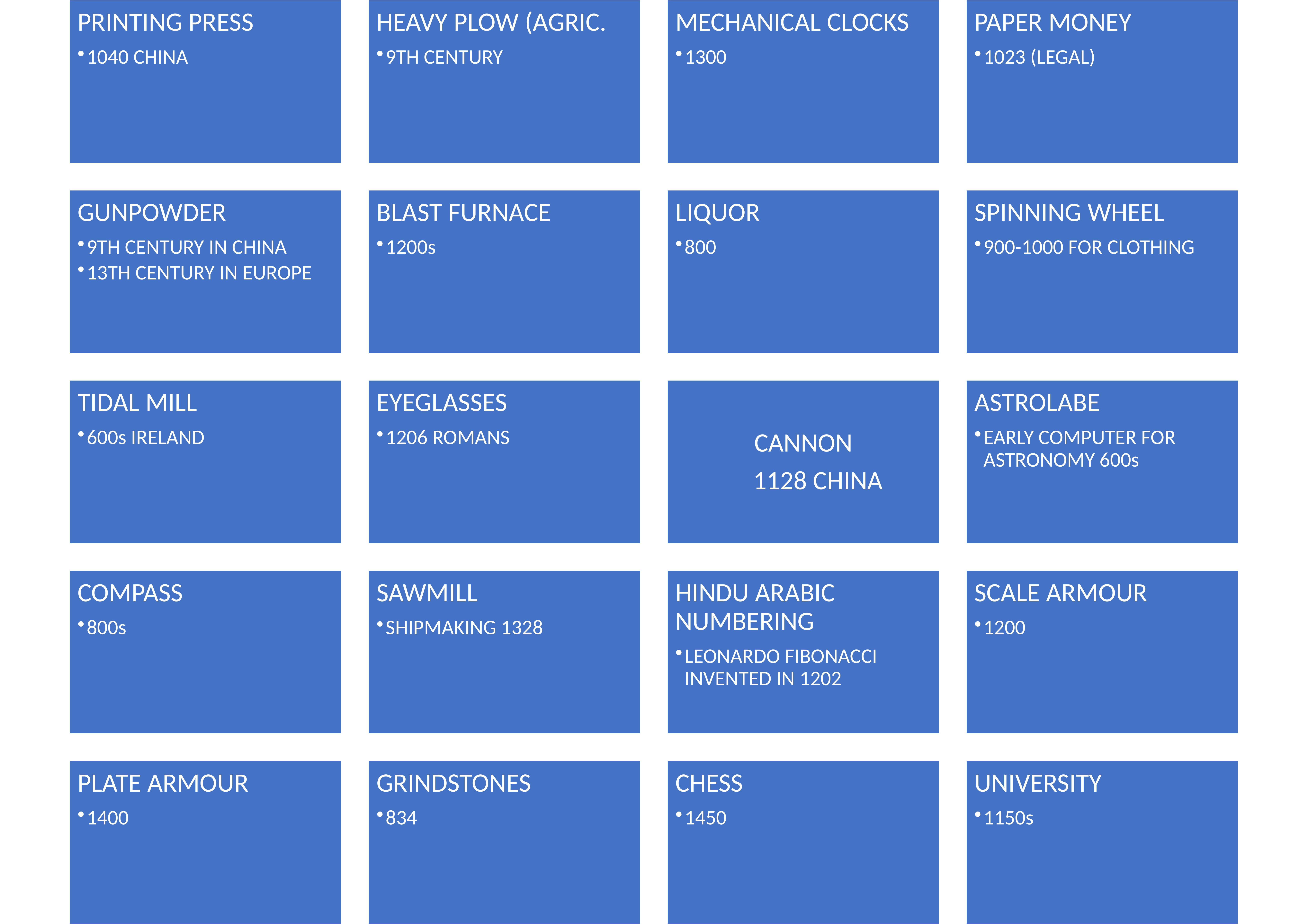

PRINTING PRESS
1040 CHINA
HEAVY PLOW (AGRIC.
9TH CENTURY
MECHANICAL CLOCKS
1300
PAPER MONEY
1023 (LEGAL)
GUNPOWDER
9TH CENTURY IN CHINA
13TH CENTURY IN EUROPE
BLAST FURNACE
1200s
LIQUOR
800
SPINNING WHEEL
900-1000 FOR CLOTHING
TIDAL MILL
600s IRELAND
EYEGLASSES
1206 ROMANS
CANNON
	1128 CHINA
ASTROLABE
EARLY COMPUTER FOR ASTRONOMY 600s
COMPASS
800s
SAWMILL
SHIPMAKING 1328
HINDU ARABIC NUMBERING
LEONARDO FIBONACCI INVENTED IN 1202
SCALE ARMOUR
1200
PLATE ARMOUR
1400
GRINDSTONES
834
CHESS
1450
UNIVERSITY
1150s